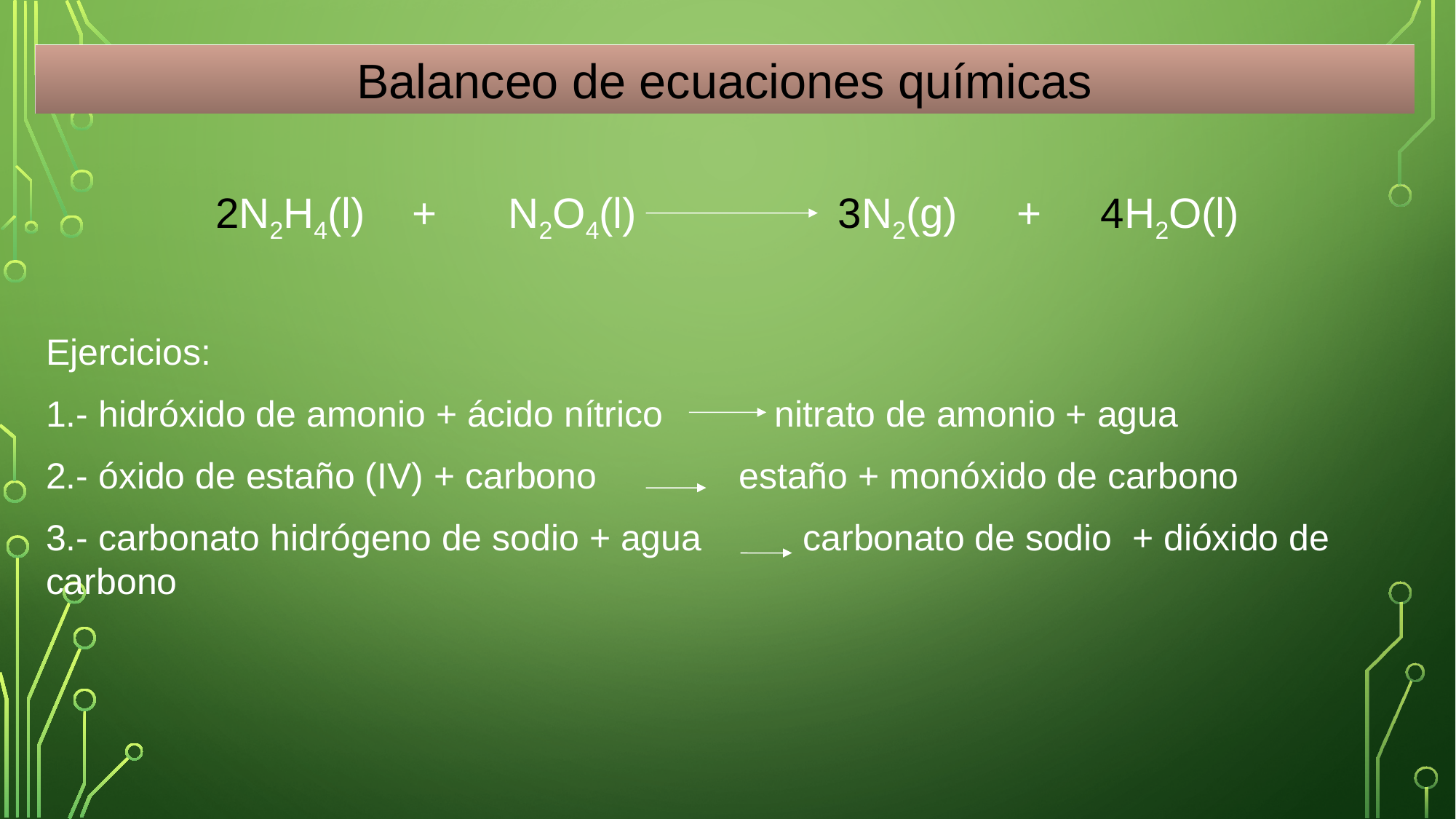

Balanceo de ecuaciones químicas
2N2H4(l)    +      N2O4(l)                 3N2(g)     +     4H2O(l)

Ejercicios:
1.- hidróxido de amonio + ácido nítrico           nitrato de amonio + agua
2.- óxido de estaño (IV) + carbono              estaño + monóxido de carbono
3.- carbonato hidrógeno de sodio + agua          carbonato de sodio  + dióxido de carbono